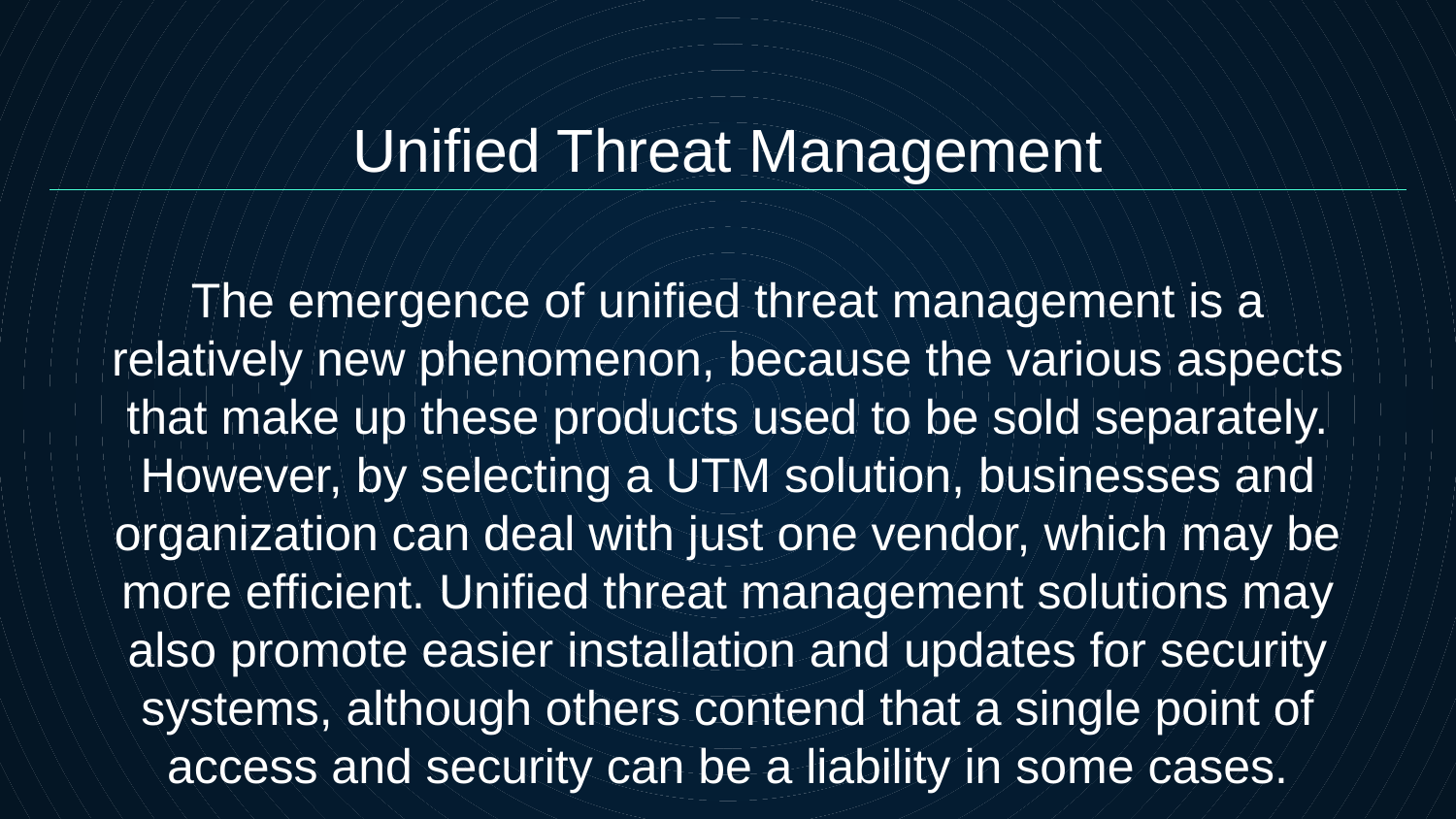

Unified Threat Management
The emergence of unified threat management is a relatively new phenomenon, because the various aspects that make up these products used to be sold separately. However, by selecting a UTM solution, businesses and organization can deal with just one vendor, which may be more efficient. Unified threat management solutions may also promote easier installation and updates for security systems, although others contend that a single point of access and security can be a liability in some cases.